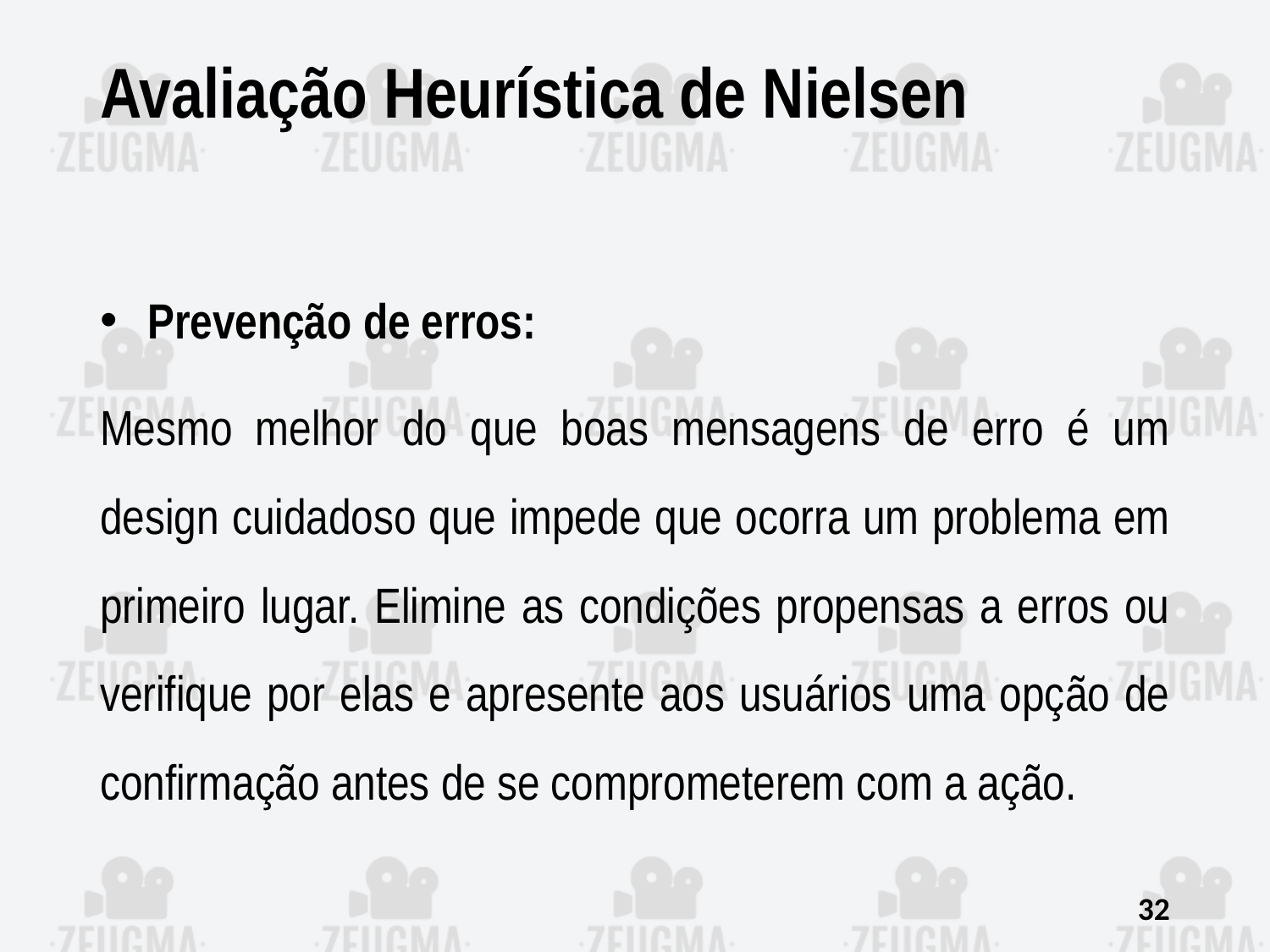

# Avaliação Heurística de Nielsen
Prevenção de erros:
Mesmo melhor do que boas mensagens de erro é um design cuidadoso que impede que ocorra um problema em primeiro lugar. Elimine as condições propensas a erros ou verifique por elas e apresente aos usuários uma opção de confirmação antes de se comprometerem com a ação.

32